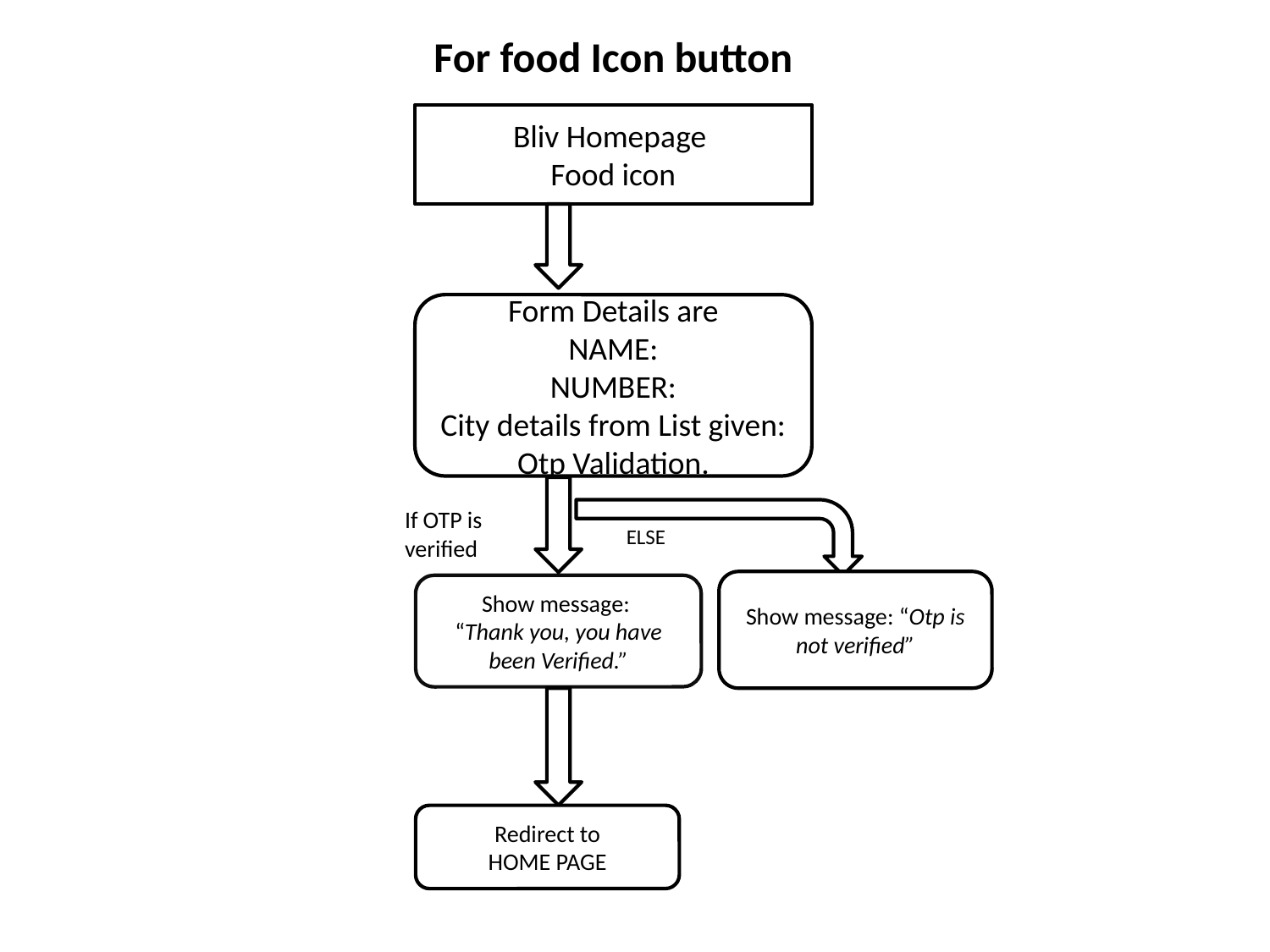

For food Icon button
Bliv Homepage
Food icon

Form Details are
NAME:
NUMBER:
City details from List given:
Otp Validation.

If OTP is verified
ELSE
Show message: “Otp is not verified”
Show message:
“Thank you, you have been Verified.”

Redirect to
HOME PAGE